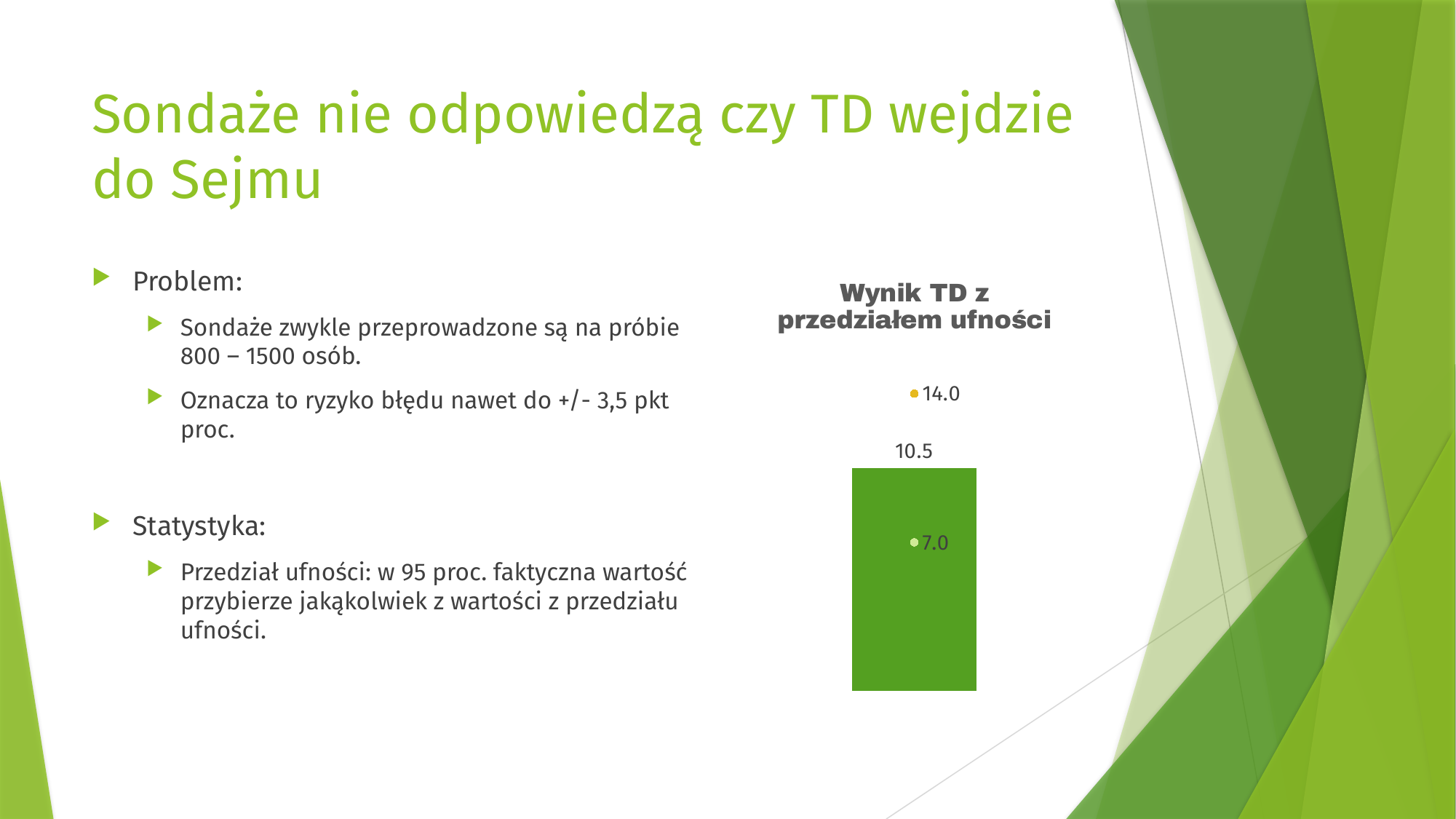

# Sondaże nie odpowiedzą czy TD wejdzie do Sejmu

### Chart: Wynik TD z przedziałem ufności

| Category |  |  |  |
|---|---|---|---|
Problem:
Sondaże zwykle przeprowadzone są na próbie 800 – 1500 osób.
Oznacza to ryzyko błędu nawet do +/- 3,5 pkt proc.

Statystyka:
Przedział ufności: w 95 proc. faktyczna wartość przybierze jakąkolwiek z wartości z przedziału ufności.